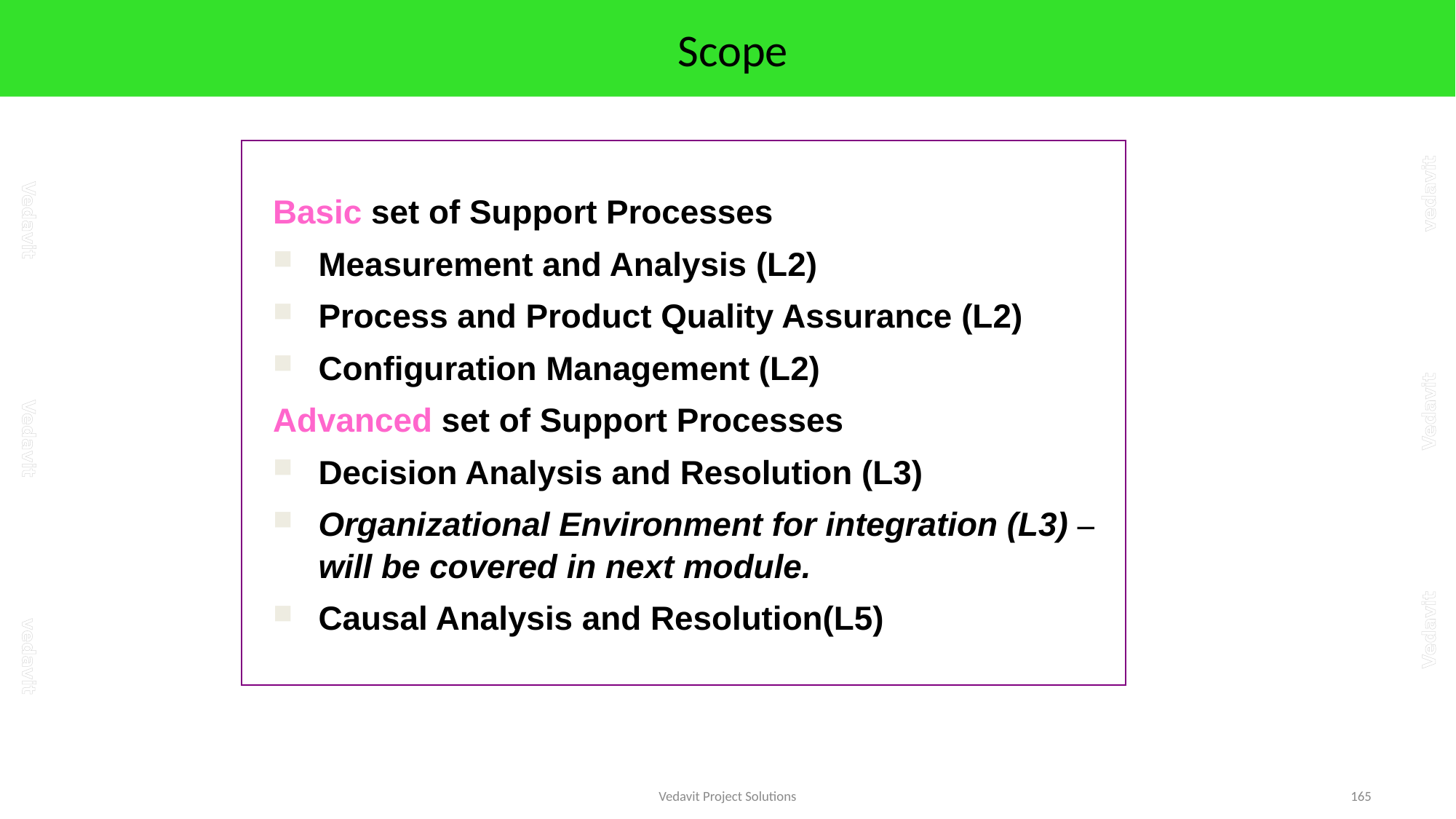

# Scope

Basic set of Support Processes
Measurement and Analysis (L2)
Process and Product Quality Assurance (L2)
Configuration Management (L2)
Advanced set of Support Processes
Decision Analysis and Resolution (L3)
Organizational Environment for integration (L3) – will be covered in next module.
Causal Analysis and Resolution(L5)

Vedavit Project Solutions
165